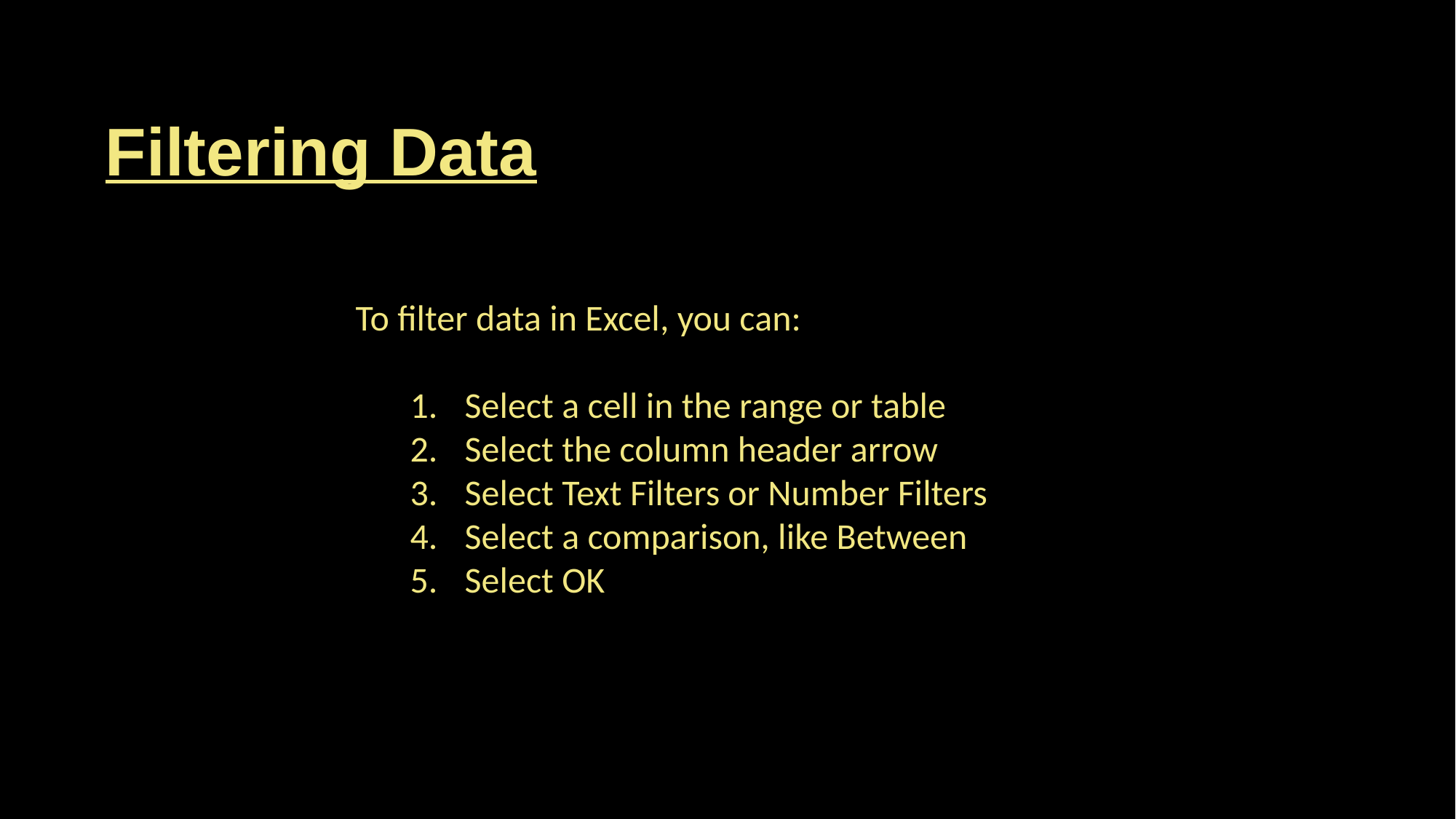

Filtering Data
To filter data in Excel, you can:

Select a cell in the range or table
Select the column header arrow
Select Text Filters or Number Filters
Select a comparison, like Between
Select OK